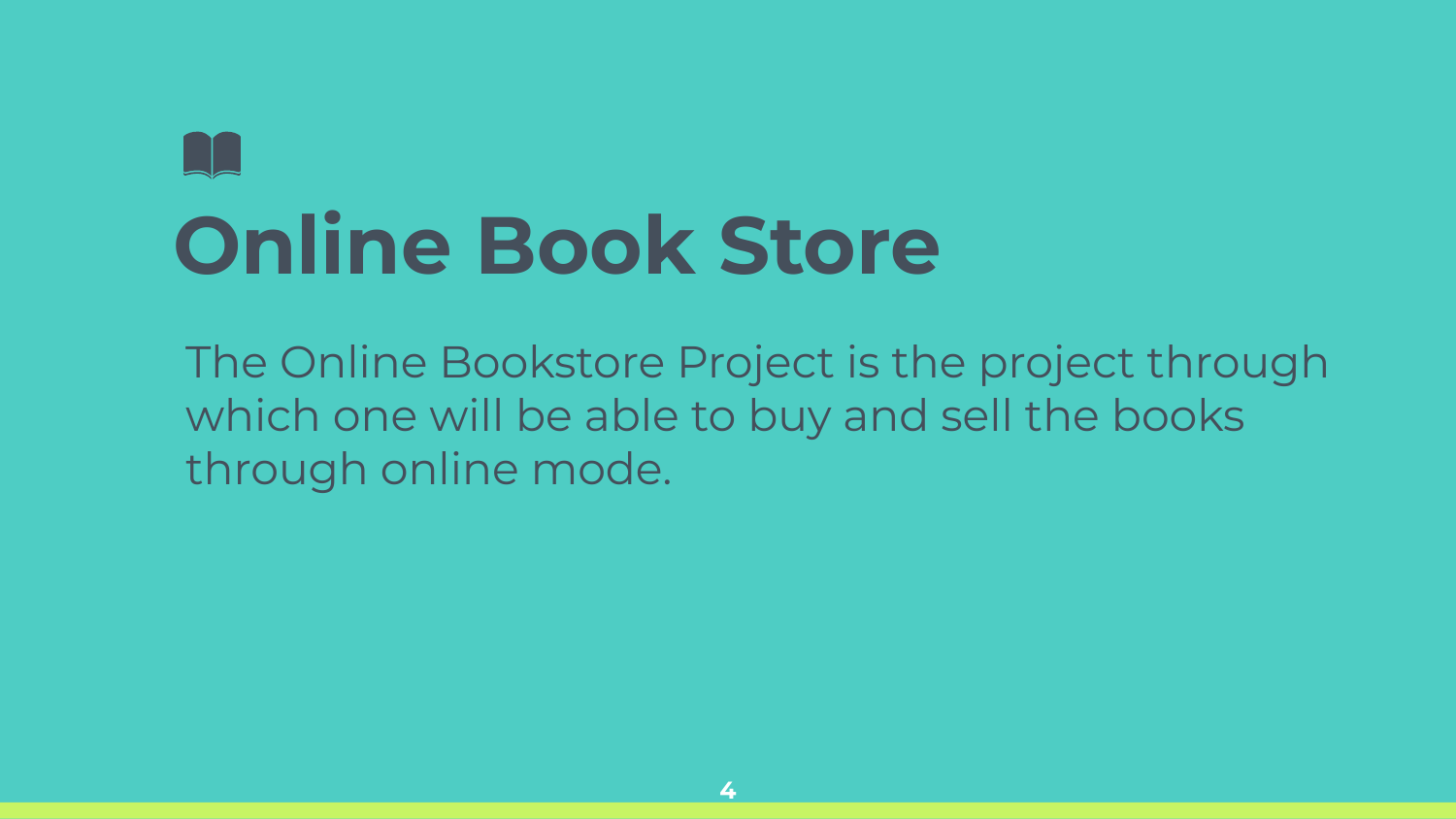

Online Book Store

The Online Bookstore Project is the project through which one will be able to buy and sell the books through online mode.
4